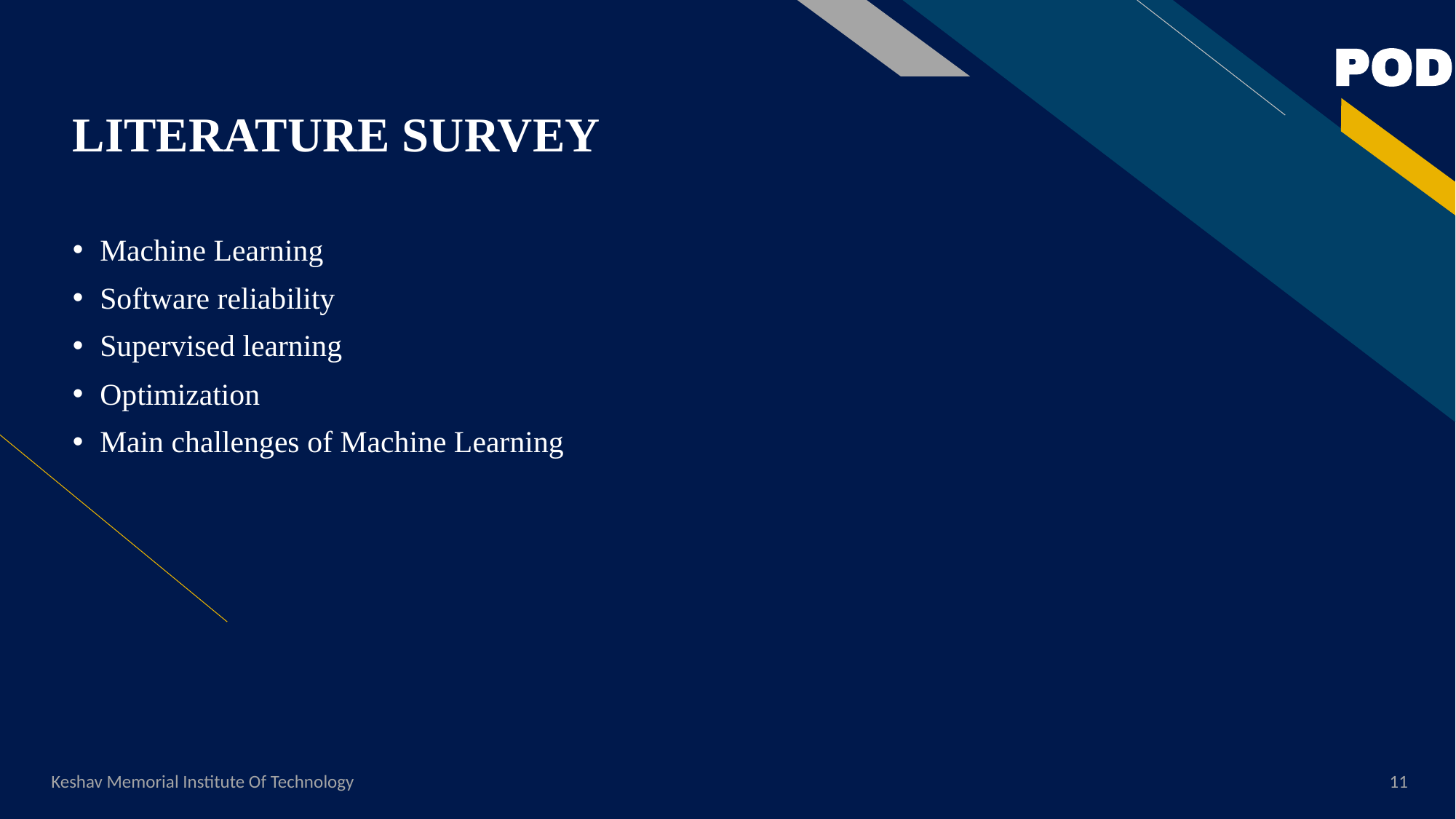

# LITERATURE SURVEY
Machine Learning
Software reliability
Supervised learning
Optimization
Main challenges of Machine Learning

Keshav Memorial Institute Of Technology
11